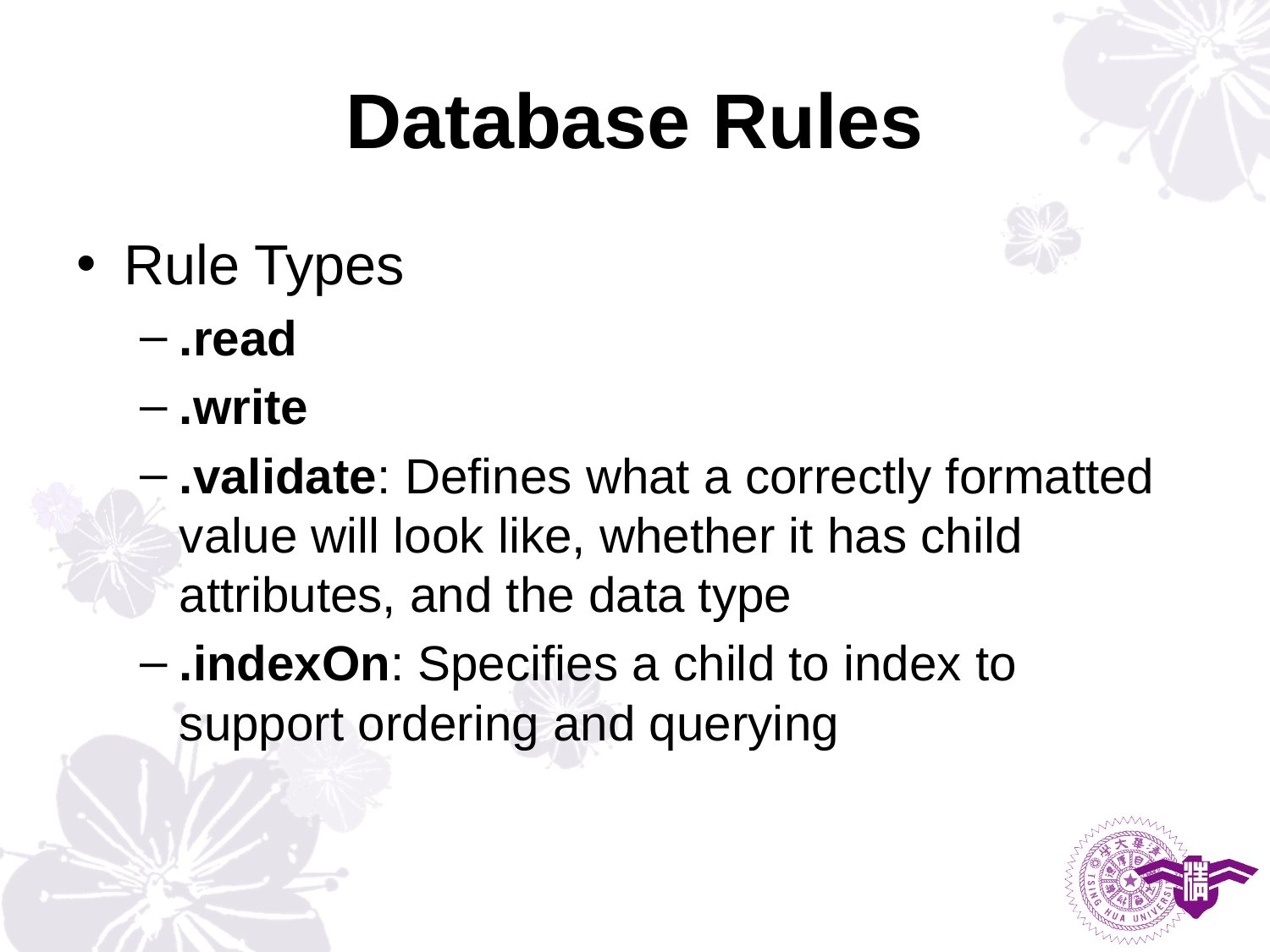

# Database Rules
Rule Types
.read
.write
.validate: Defines what a correctly formatted value will look like, whether it has child attributes, and the data type
.indexOn: Specifies a child to index to support ordering and querying